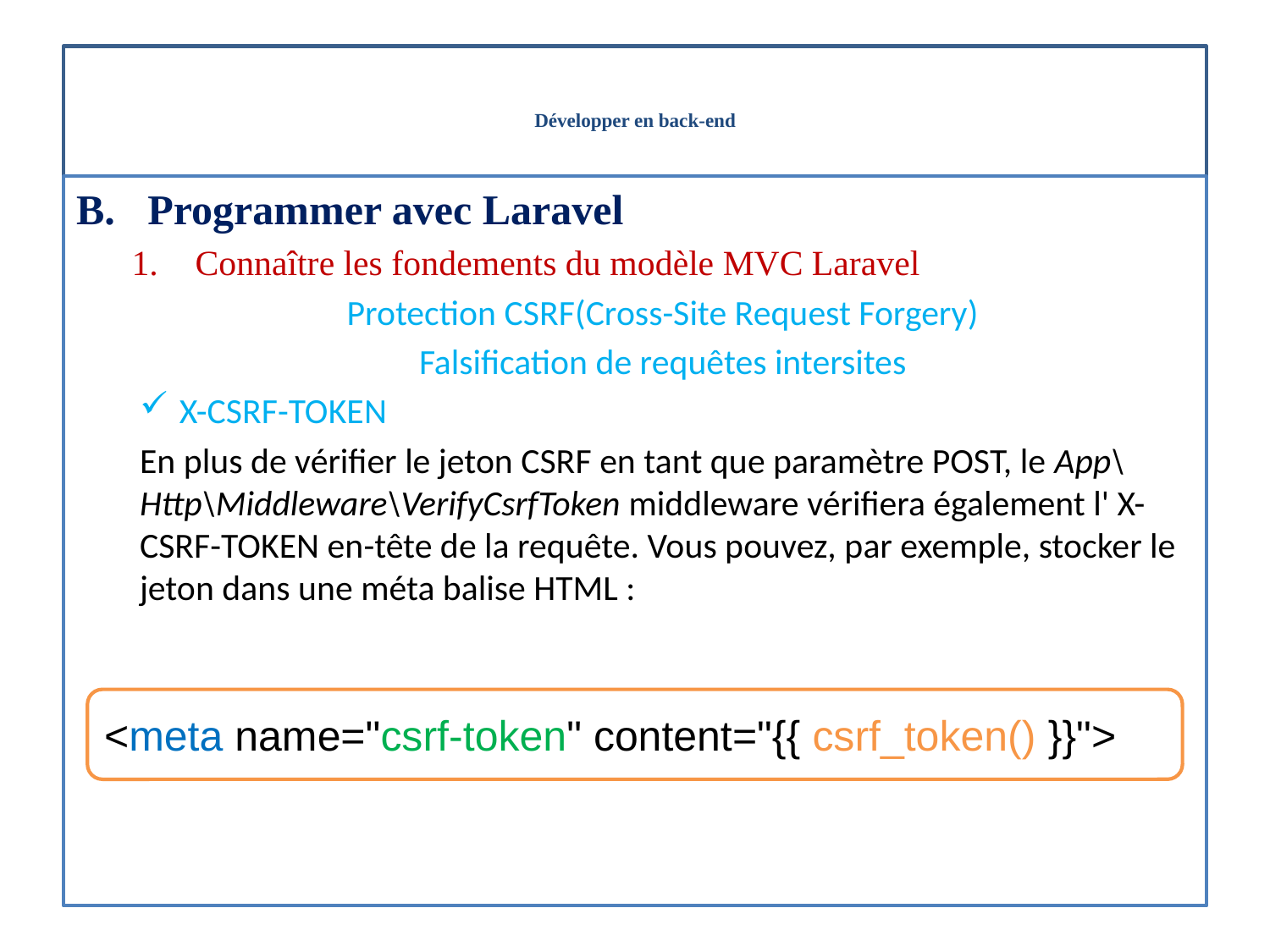

# Développer en back-end
Programmer avec Laravel
Connaître les fondements du modèle MVC Laravel
Protection CSRF(Cross-Site Request Forgery)
Falsification de requêtes intersites
X-CSRF-TOKEN
En plus de vérifier le jeton CSRF en tant que paramètre POST, le App\Http\Middleware\VerifyCsrfToken middleware vérifiera également l' X-CSRF-TOKEN en-tête de la requête. Vous pouvez, par exemple, stocker le jeton dans une méta balise HTML :

<meta name="csrf-token" content="{{ csrf_token() }}">